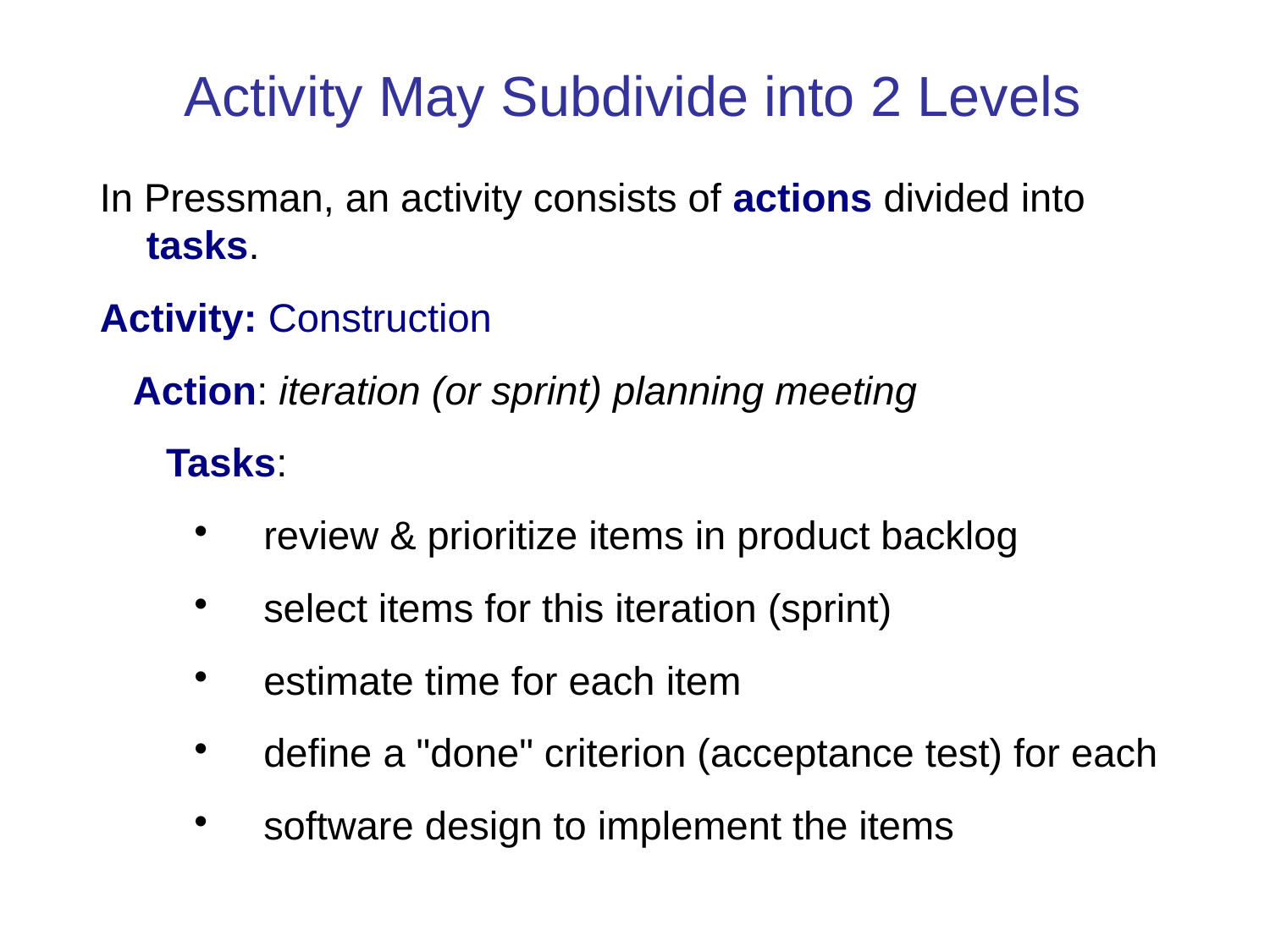

Activity May Subdivide into 2 Levels
In Pressman, an activity consists of actions divided into tasks.
Activity: Construction
   Action: iteration (or sprint) planning meeting
      Tasks:
review & prioritize items in product backlog
select items for this iteration (sprint)
estimate time for each item
define a "done" criterion (acceptance test) for each
software design to implement the items